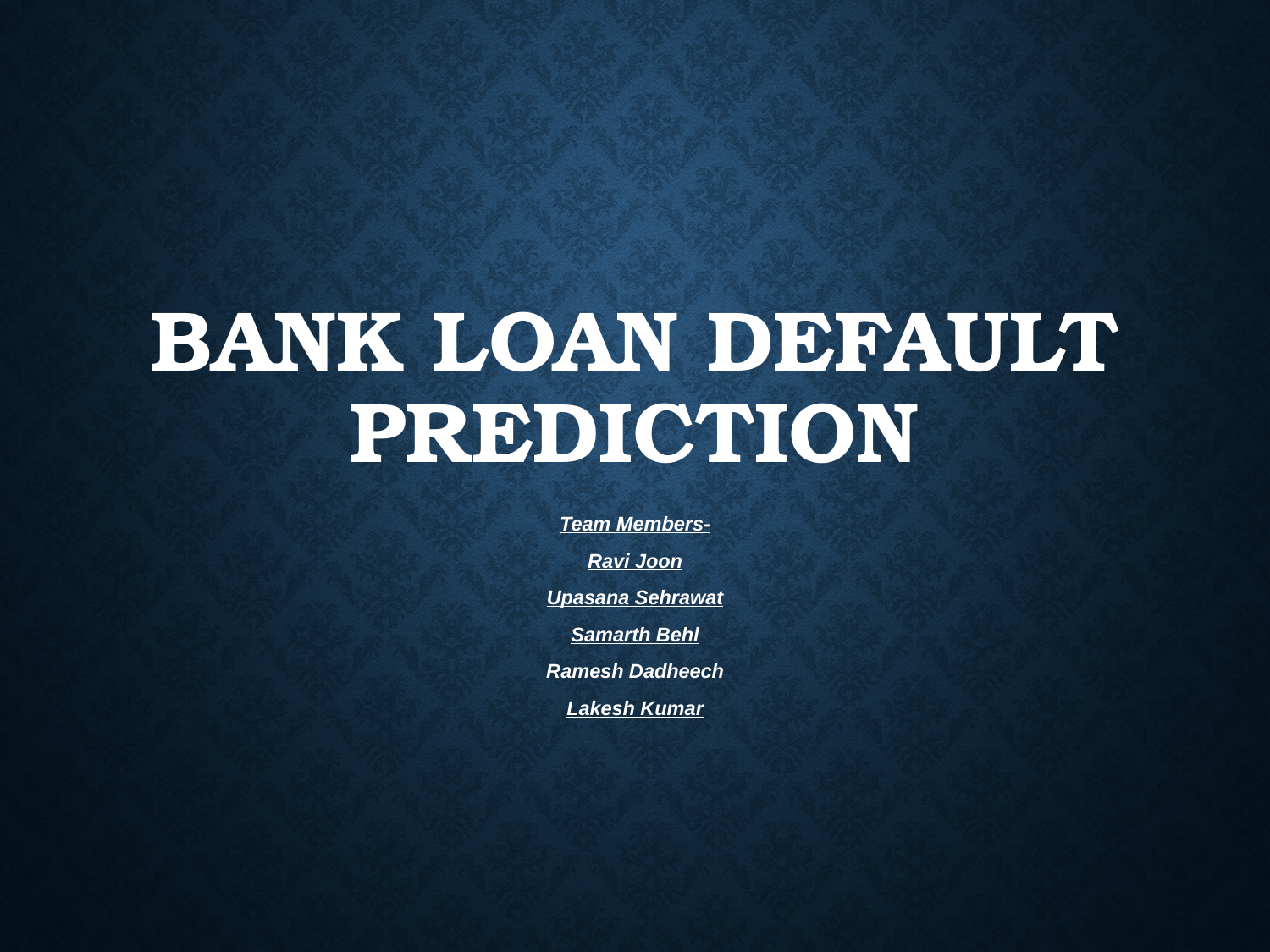

# Bank loan default Prediction
Team Members-
Ravi Joon
Upasana Sehrawat
Samarth Behl
Ramesh Dadheech
Lakesh Kumar